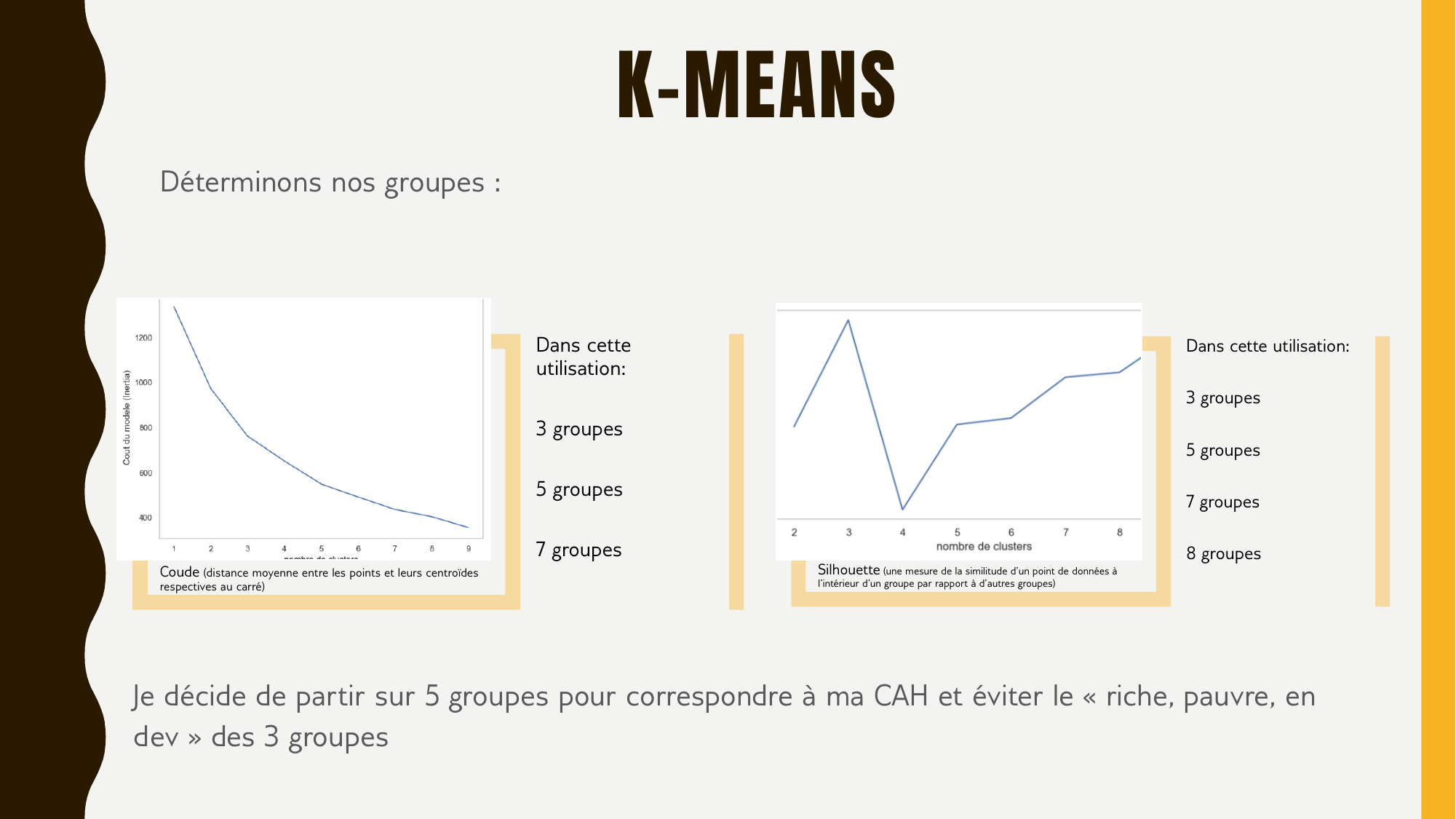

# K-means
Déterminons nos groupes :

Coude (distance moyenne entre les points et leurs centroïdes respectives au carré)
Dans cette utilisation:

3 groupes

5 groupes

7 groupes

Silhouette (une mesure de la similitude d’un point de données à l’intérieur d’un groupe par rapport à d’autres groupes)
Dans cette utilisation:

3 groupes

5 groupes

7 groupes

8 groupes

Je décide de partir sur 5 groupes pour correspondre à ma CAH et éviter le « riche, pauvre, en dev » des 3 groupes